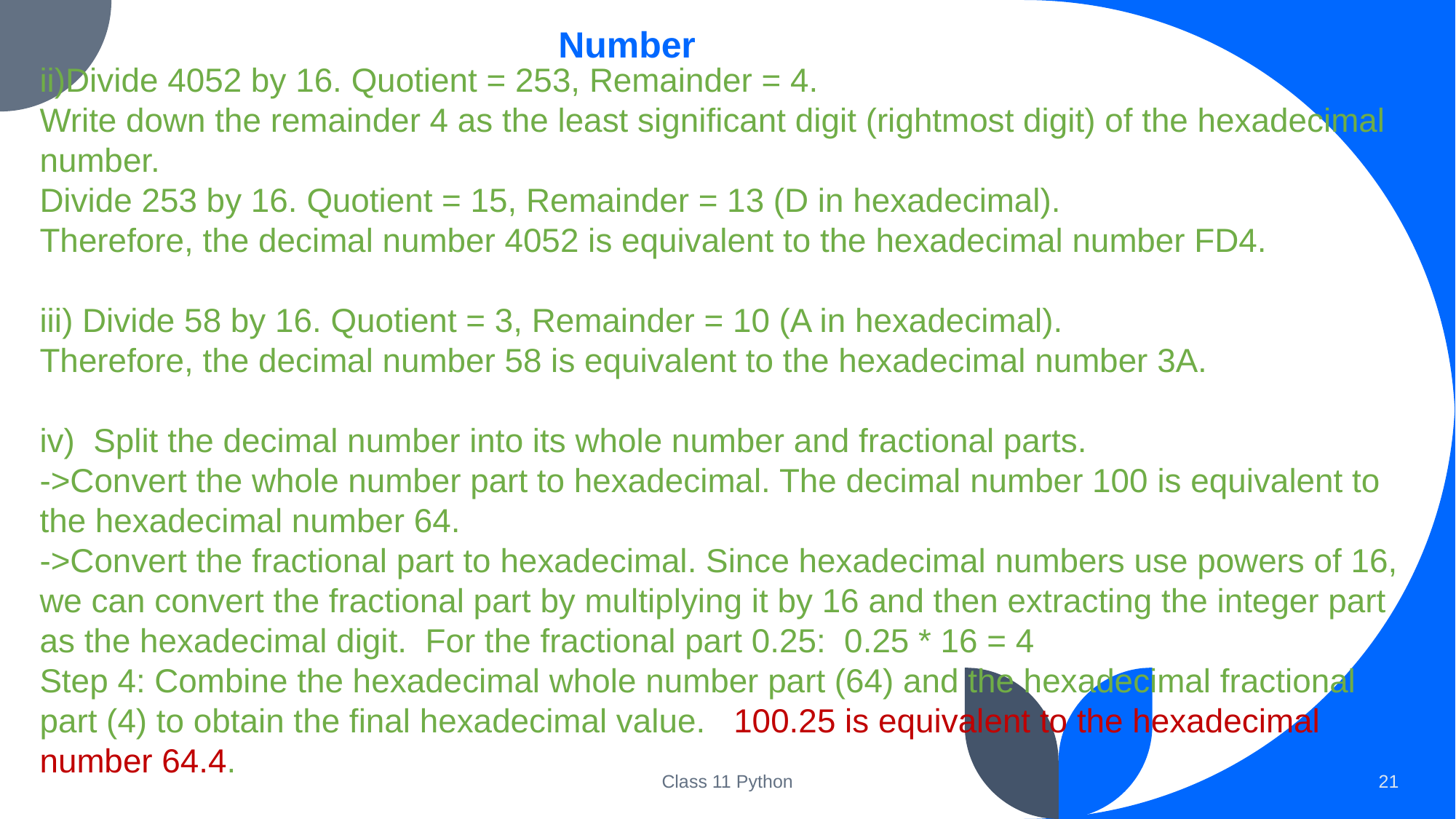

Number
ii)Divide 4052 by 16. Quotient = 253, Remainder = 4.
Write down the remainder 4 as the least significant digit (rightmost digit) of the hexadecimal number.
Divide 253 by 16. Quotient = 15, Remainder = 13 (D in hexadecimal).
Therefore, the decimal number 4052 is equivalent to the hexadecimal number FD4.

iii) Divide 58 by 16. Quotient = 3, Remainder = 10 (A in hexadecimal).
Therefore, the decimal number 58 is equivalent to the hexadecimal number 3A.

iv)  Split the decimal number into its whole number and fractional parts.
->Convert the whole number part to hexadecimal. The decimal number 100 is equivalent to the hexadecimal number 64.
->Convert the fractional part to hexadecimal. Since hexadecimal numbers use powers of 16, we can convert the fractional part by multiplying it by 16 and then extracting the integer part as the hexadecimal digit.  For the fractional part 0.25:  0.25 * 16 = 4
Step 4: Combine the hexadecimal whole number part (64) and the hexadecimal fractional part (4) to obtain the final hexadecimal value.   100.25 is equivalent to the hexadecimal number 64.4.
Class 11 Python
21